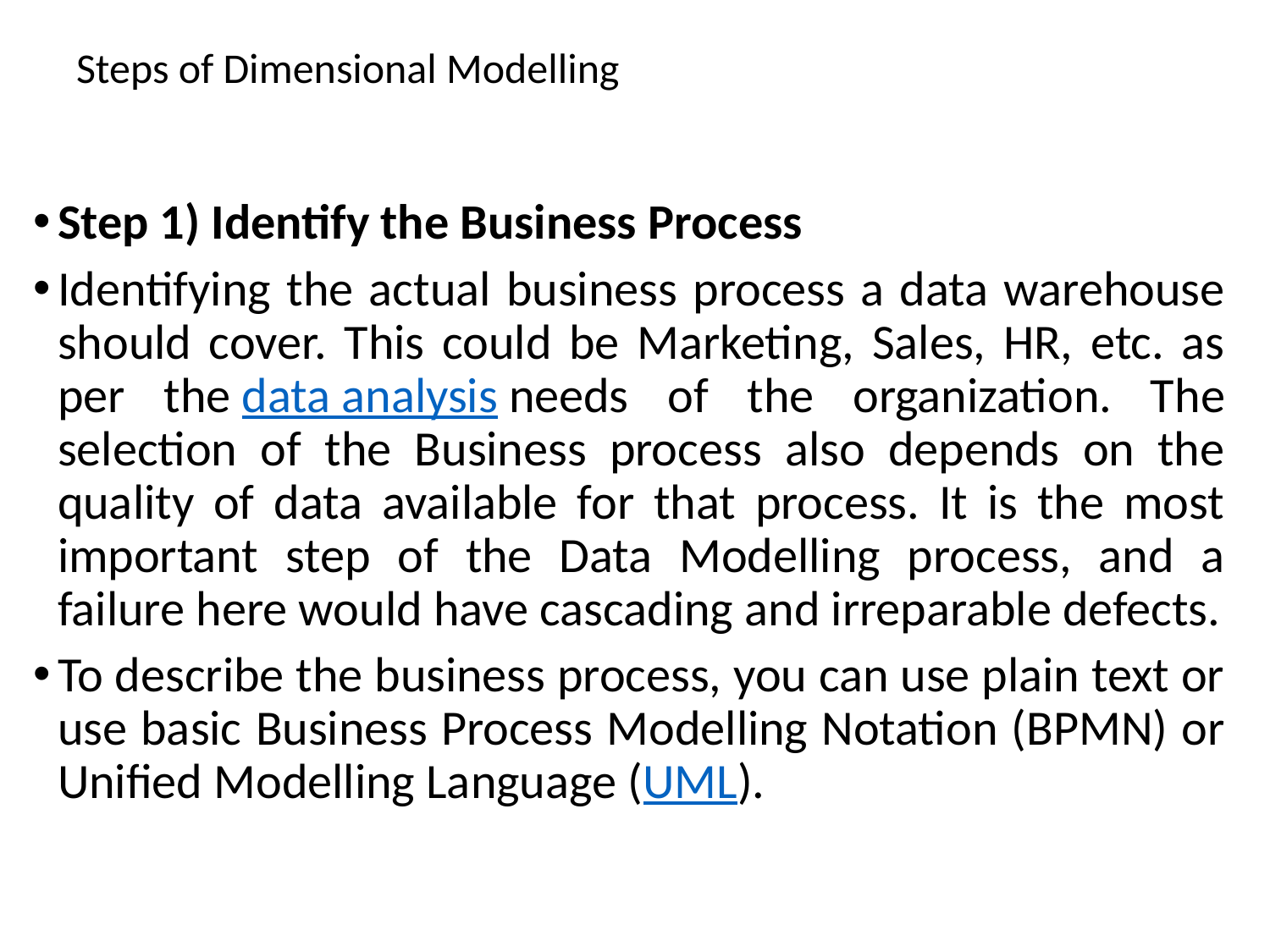

# Steps of Dimensional Modelling
Step 1) Identify the Business Process
Identifying the actual business process a data warehouse should cover. This could be Marketing, Sales, HR, etc. as per the data analysis needs of the organization. The selection of the Business process also depends on the quality of data available for that process. It is the most important step of the Data Modelling process, and a failure here would have cascading and irreparable defects.
To describe the business process, you can use plain text or use basic Business Process Modelling Notation (BPMN) or Unified Modelling Language (UML).